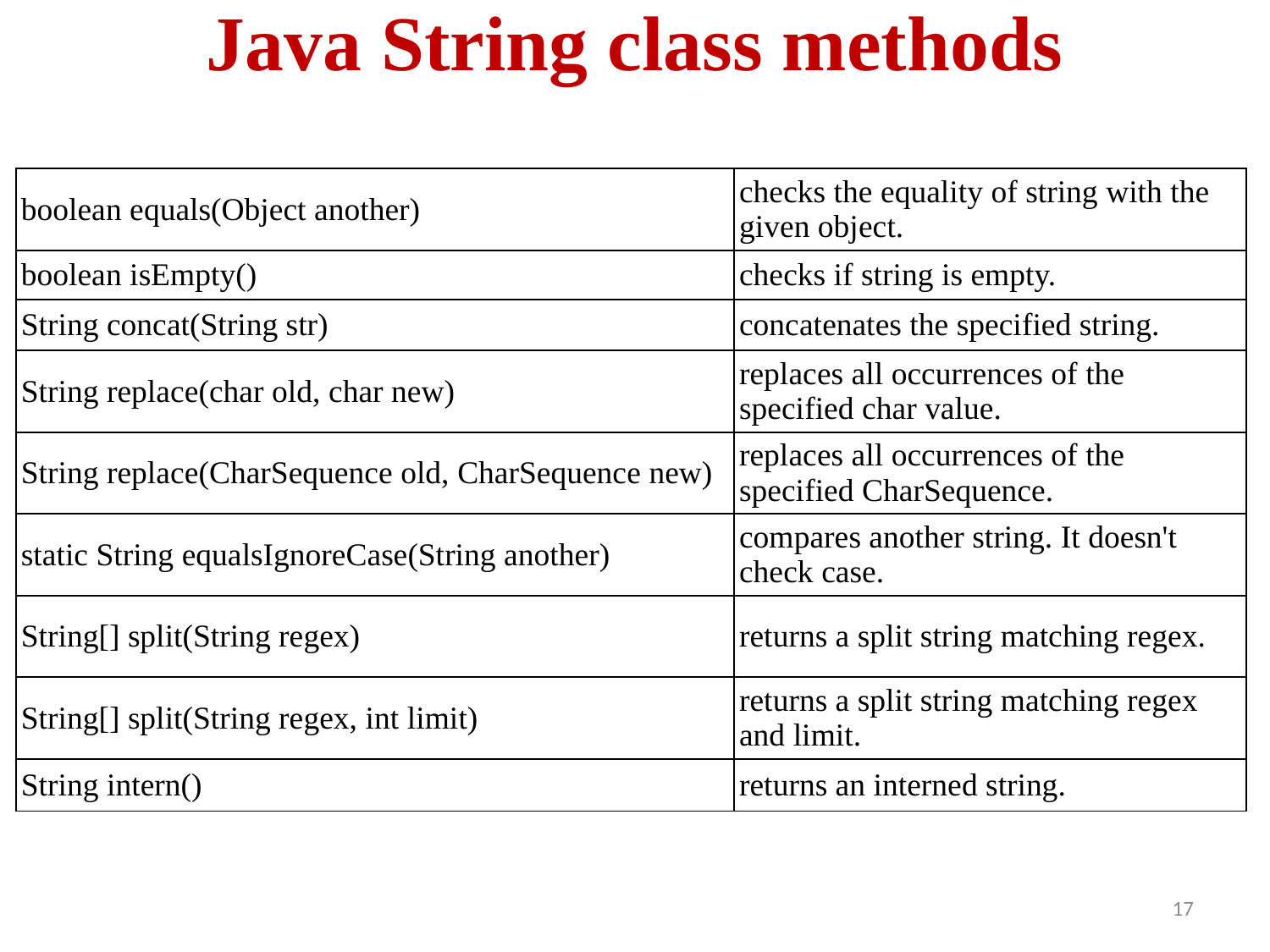

# Java String class methods

| boolean equals(Object another) | checks the equality of string with the given object. |
| --- | --- |
| boolean isEmpty() | checks if string is empty. |
| String concat(String str) | concatenates the specified string. |
| String replace(char old, char new) | replaces all occurrences of the specified char value. |
| String replace(CharSequence old, CharSequence new) | replaces all occurrences of the specified CharSequence. |
| static String equalsIgnoreCase(String another) | compares another string. It doesn't check case. |
| String[] split(String regex) | returns a split string matching regex. |
| String[] split(String regex, int limit) | returns a split string matching regex and limit. |
| String intern() | returns an interned string. |
17